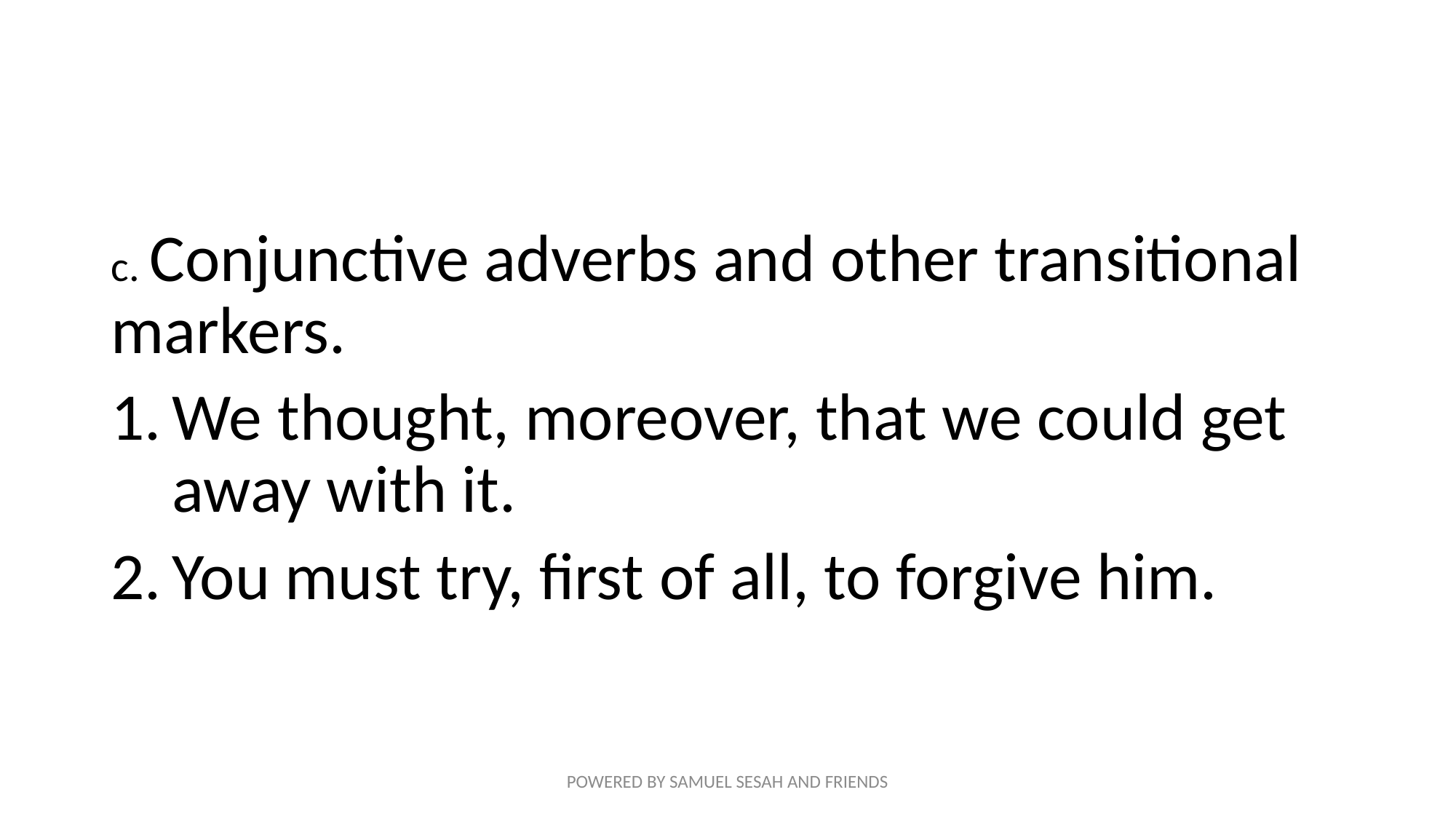

#
c. Conjunctive adverbs and other transitional markers.
We thought, moreover, that we could get away with it.
You must try, first of all, to forgive him.

POWERED BY SAMUEL SESAH AND FRIENDS